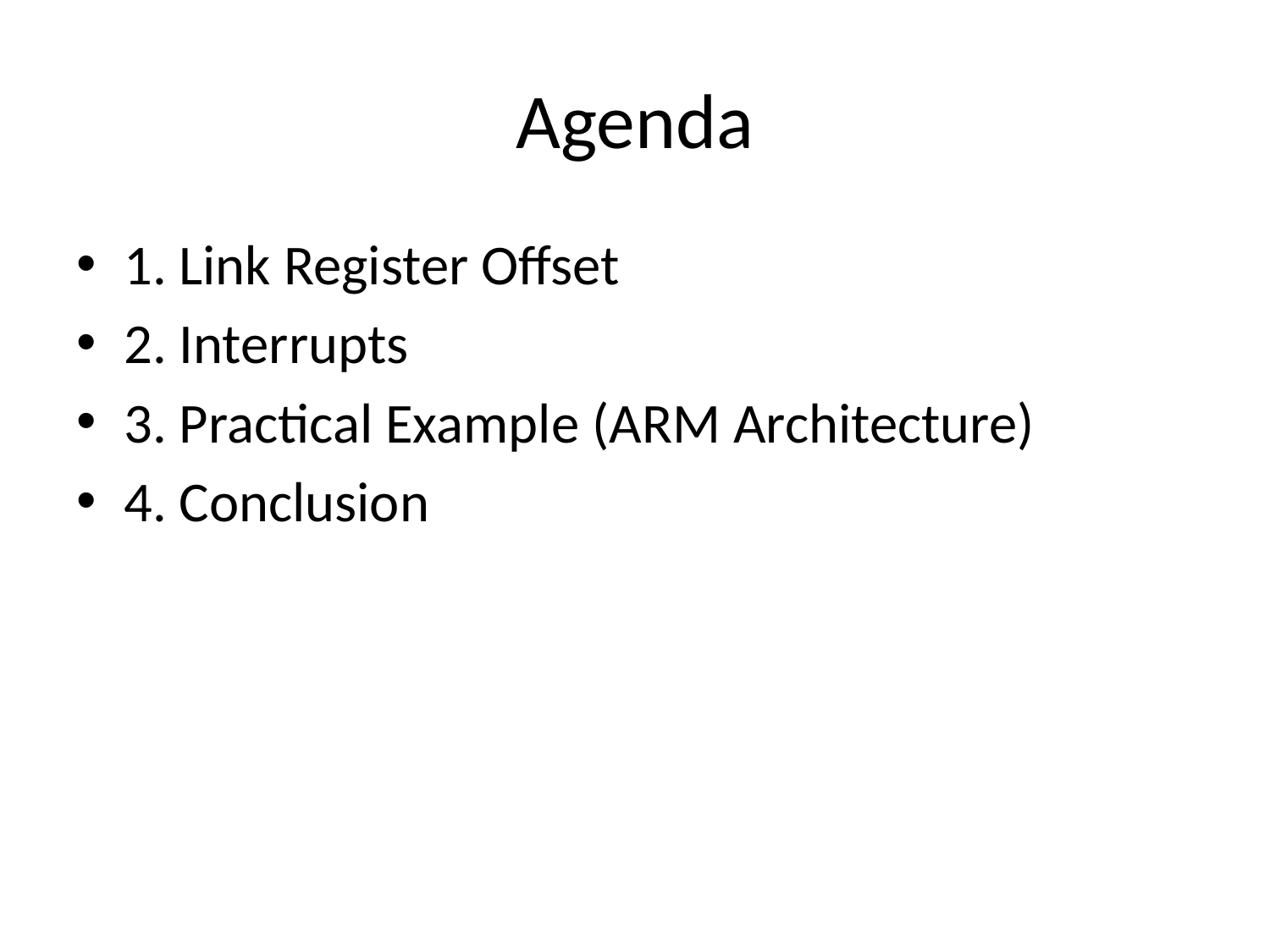

# Agenda
1. Link Register Offset
2. Interrupts
3. Practical Example (ARM Architecture)
4. Conclusion